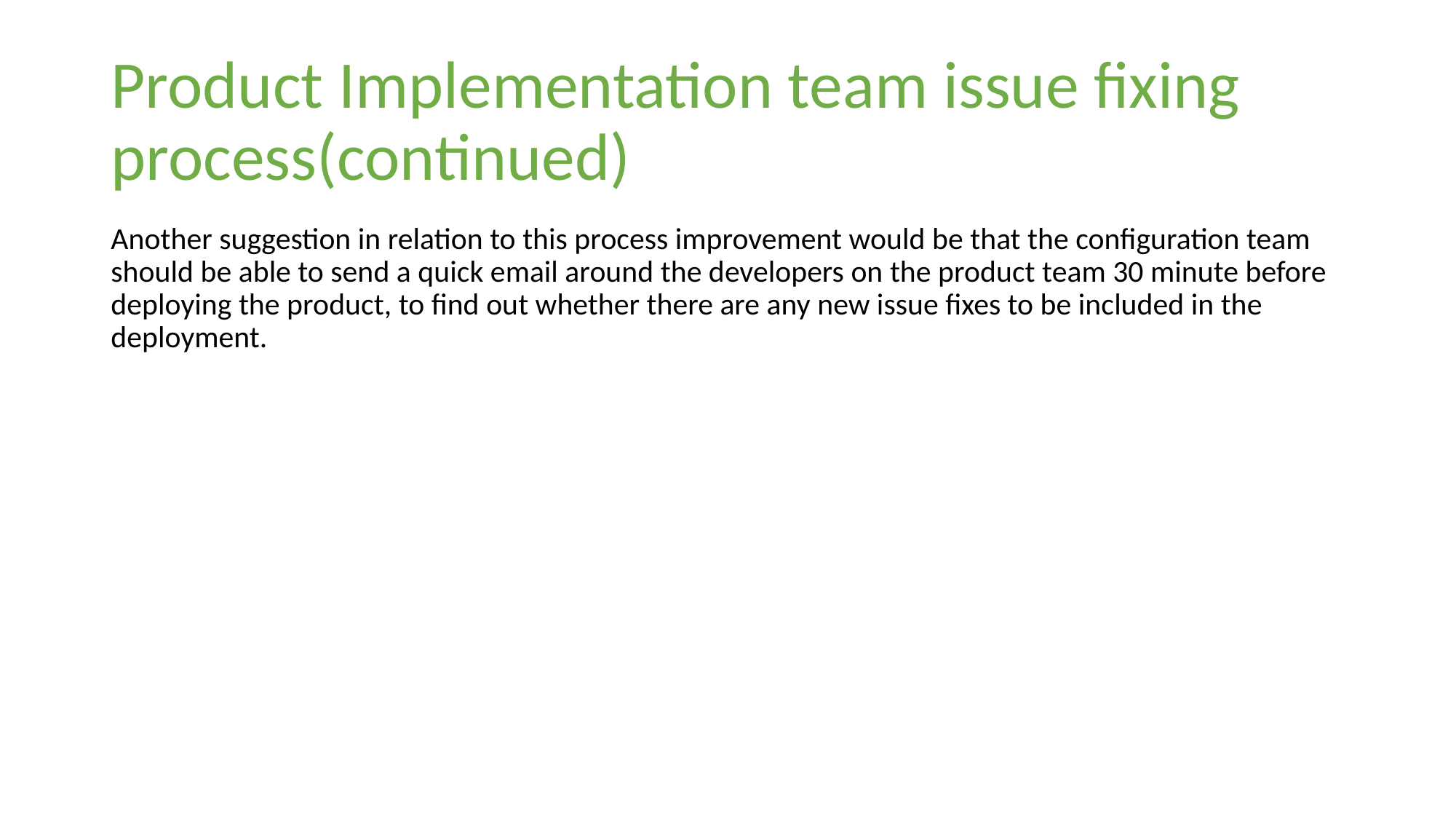

# Product Implementation team issue fixing process(continued)
Another suggestion in relation to this process improvement would be that the configuration team should be able to send a quick email around the developers on the product team 30 minute before deploying the product, to find out whether there are any new issue fixes to be included in the deployment.